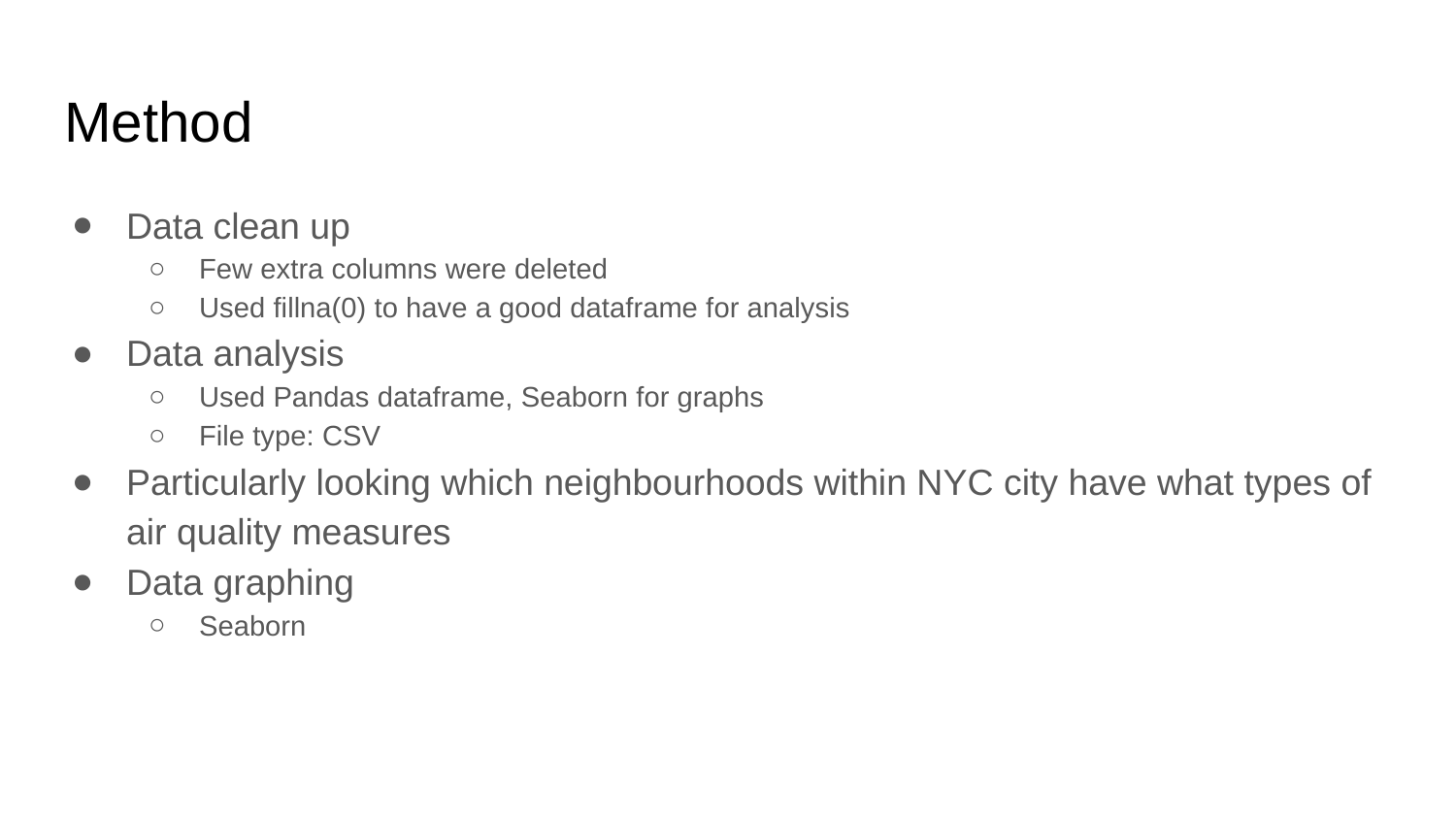

# Method
Data clean up
Few extra columns were deleted
Used fillna(0) to have a good dataframe for analysis
Data analysis
Used Pandas dataframe, Seaborn for graphs
File type: CSV
Particularly looking which neighbourhoods within NYC city have what types of air quality measures
Data graphing
Seaborn